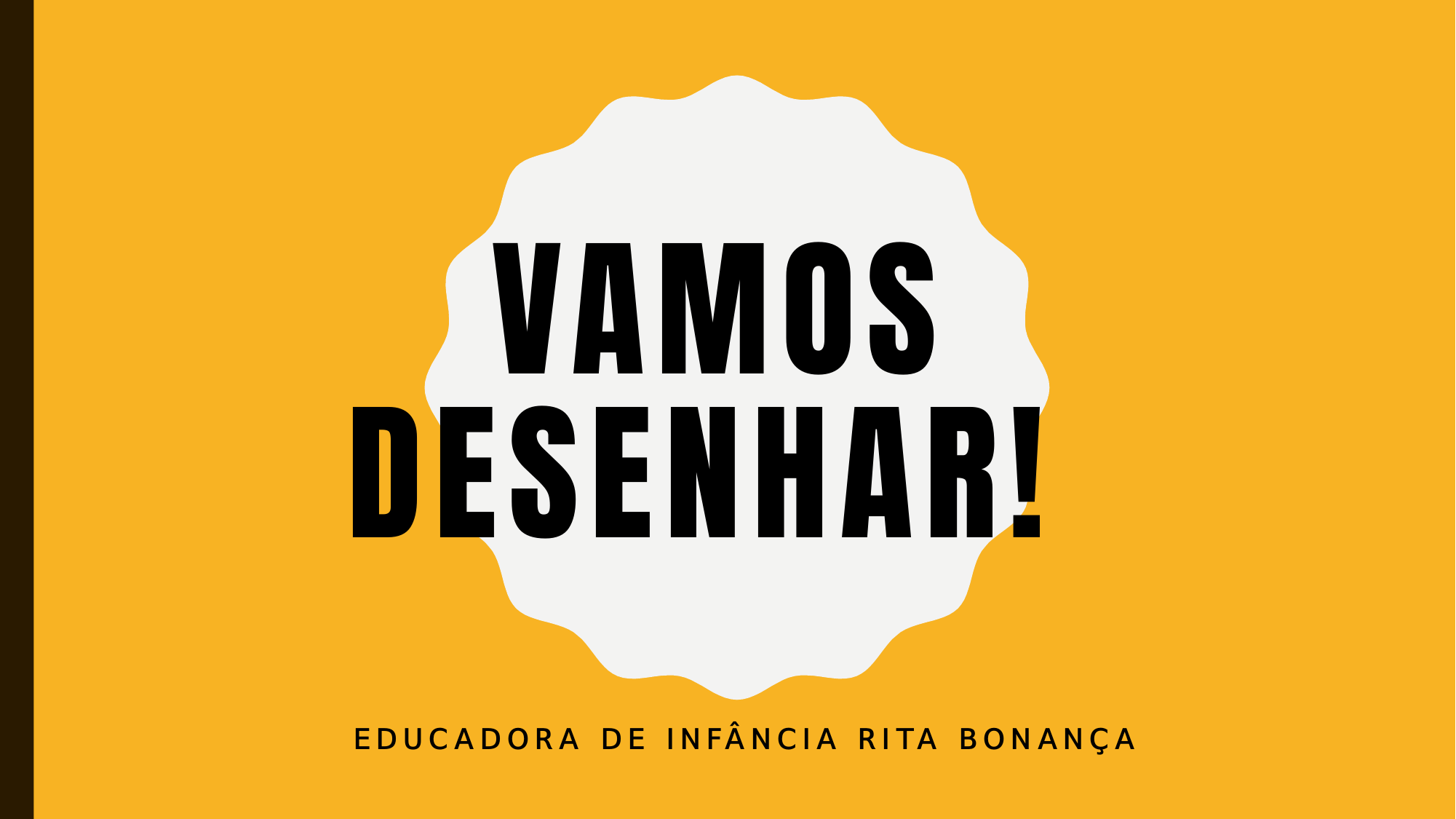

# Vamos desenhar!
Educadora de infância rita bonança